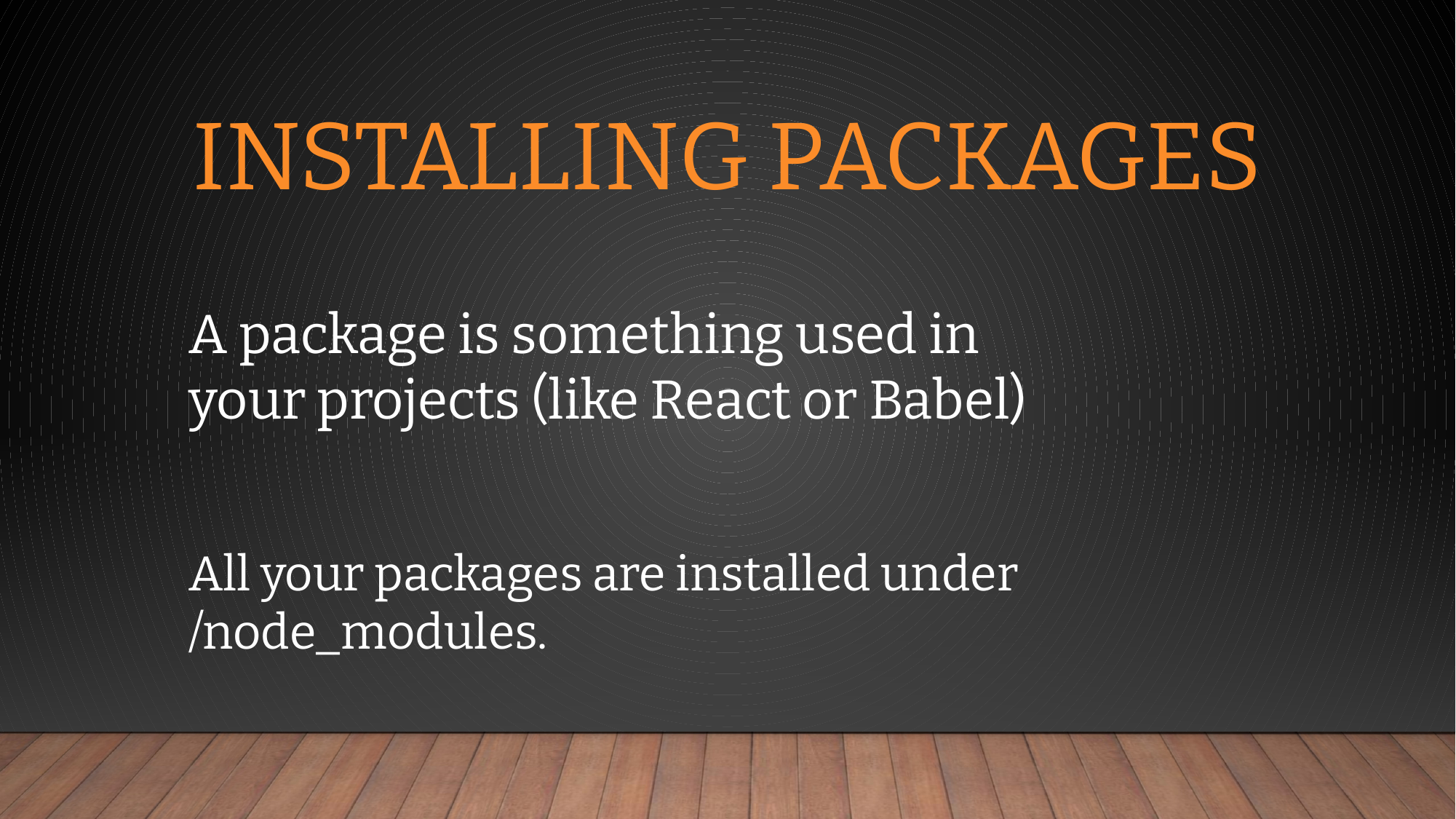

# Installing packages
A package is something used in
your projects (like React or Babel)
All your packages are installed under /node_modules.